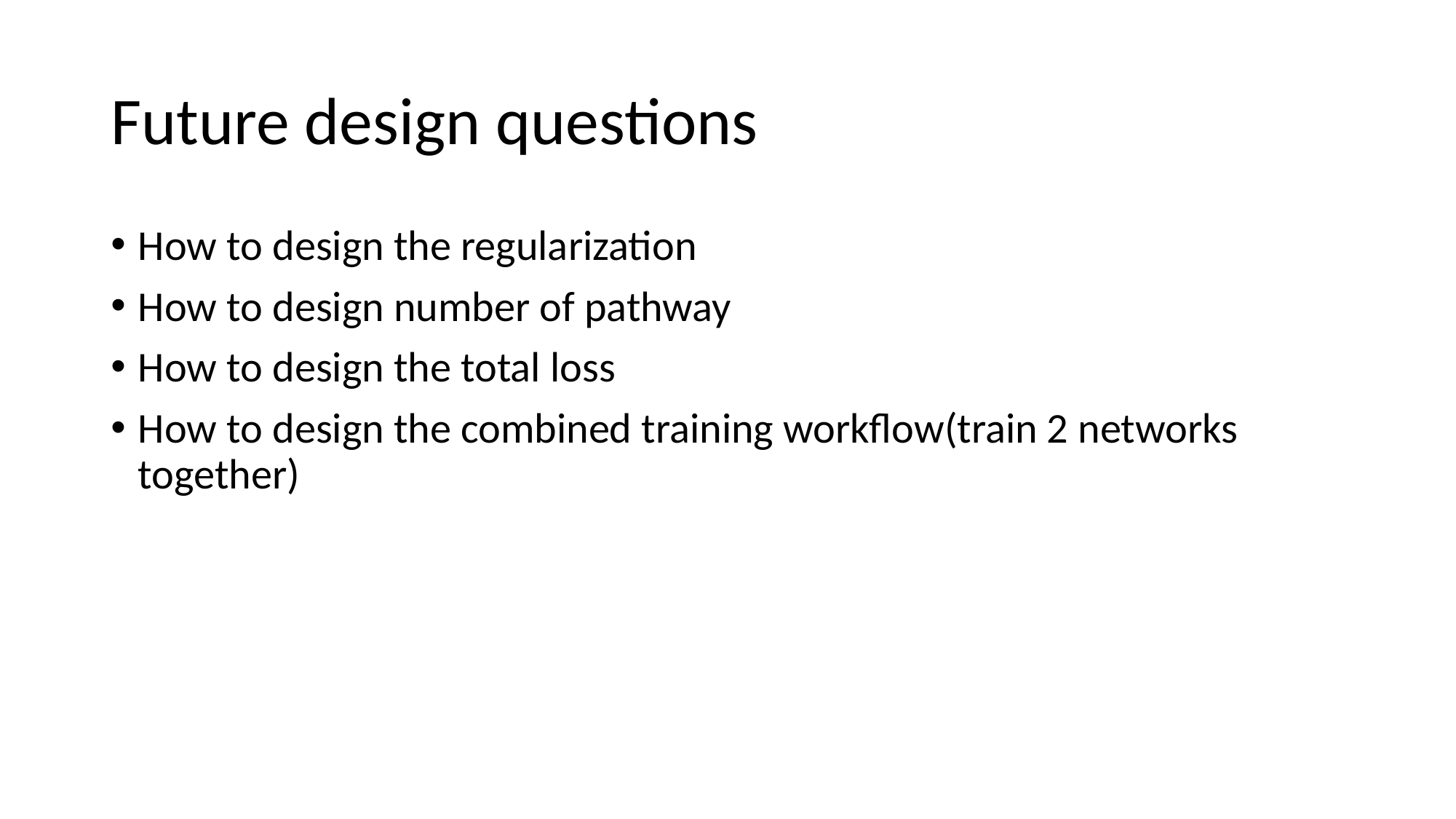

# Future design questions
How to design the regularization
How to design number of pathway
How to design the total loss
How to design the combined training workflow(train 2 networks together)